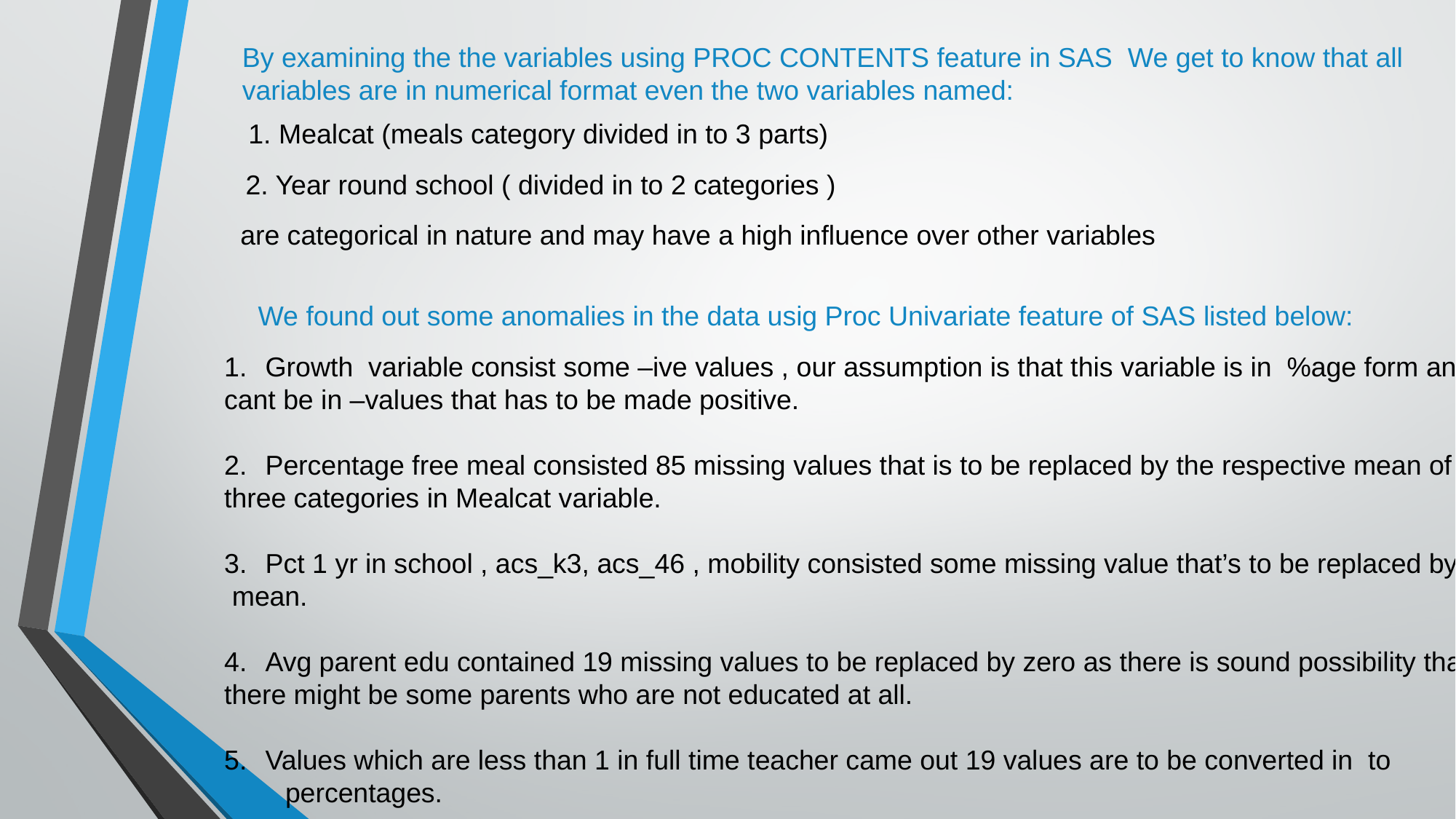

By examining the the variables using PROC CONTENTS feature in SAS  We get to know that all
variables are in numerical format even the two variables named:
1. Mealcat (meals category divided in to 3 parts)
2. Year round school ( divided in to 2 categories )
are categorical in nature and may have a high influence over other variables
We found out some anomalies in the data usig Proc Univariate feature of SAS listed below:
Growth  variable consist some –ive values , our assumption is that this variable is in  %age form and
cant be in –values that has to be made positive.

Percentage free meal consisted 85 missing values that is to be replaced by the respective mean of
three categories in Mealcat variable.

Pct 1 yr in school , acs_k3, acs_46 , mobility consisted some missing value that’s to be replaced by
 mean.

Avg parent edu contained 19 missing values to be replaced by zero as there is sound possibility that
there might be some parents who are not educated at all.

Values which are less than 1 in full time teacher came out 19 values are to be converted in  to
        percentages.